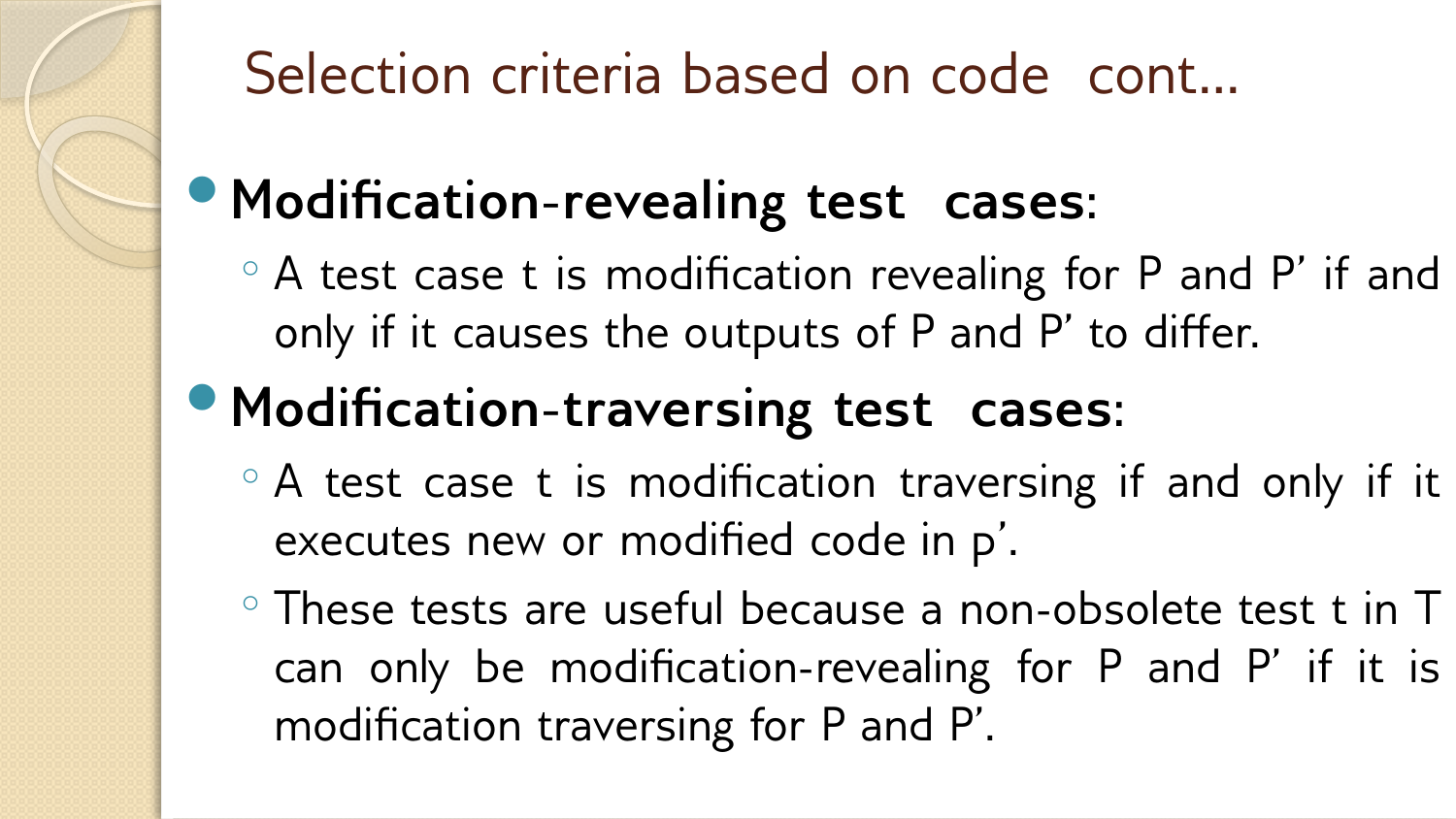

# Selection criteria based on code  cont…
Modification-revealing test  cases:
A test case t is modification revealing for P and P’ if and only if it causes the outputs of P and P’ to differ.
Modification-traversing test  cases:
A test case t is modification traversing if and only if it executes new or modified code in p’.
These tests are useful because a non-obsolete test t in T can only be modification-revealing for P and P’ if it is modification traversing for P and P’.